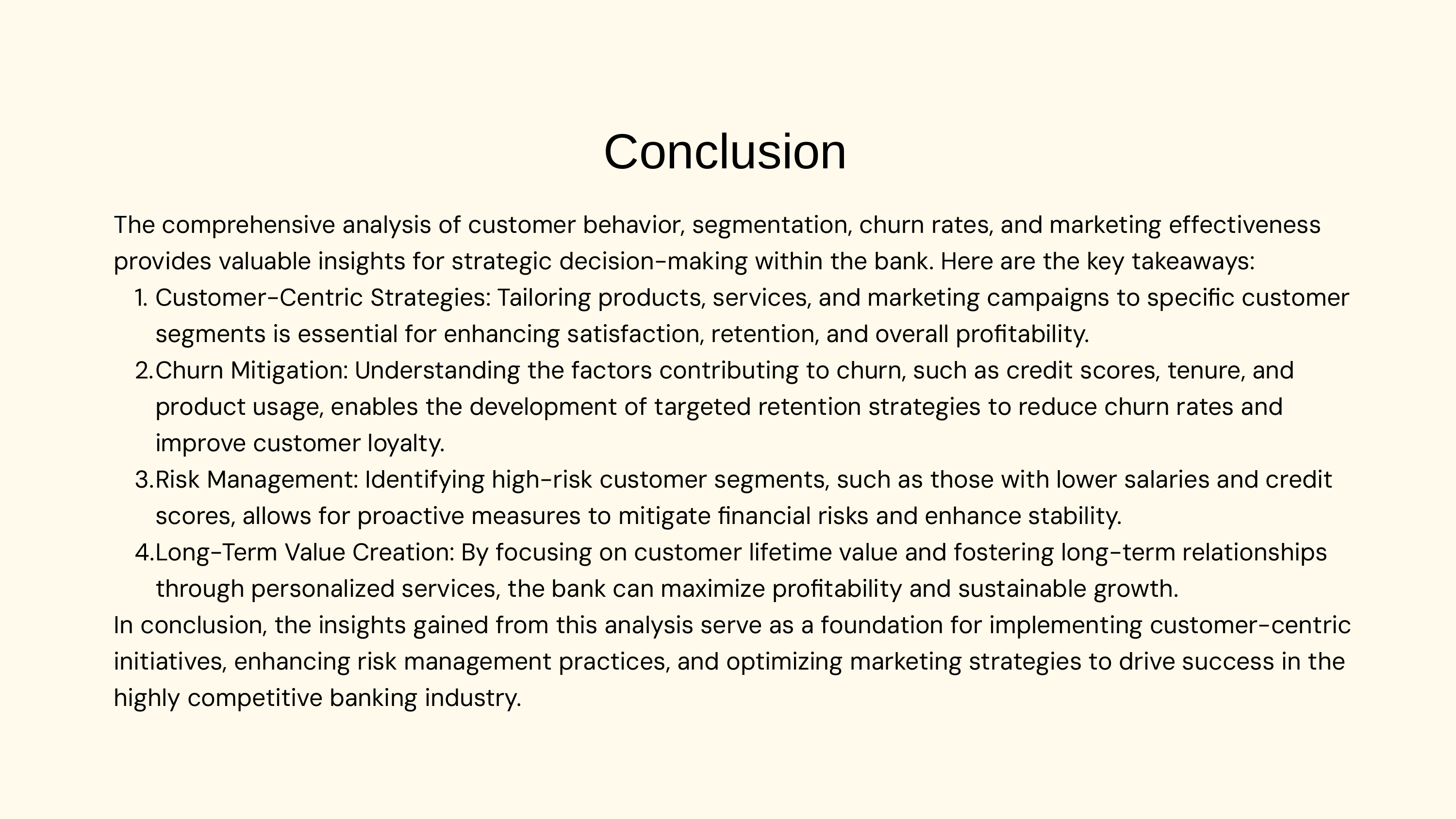

Conclusion
The comprehensive analysis of customer behavior, segmentation, churn rates, and marketing effectiveness provides valuable insights for strategic decision-making within the bank. Here are the key takeaways:
Customer-Centric Strategies: Tailoring products, services, and marketing campaigns to specific customer segments is essential for enhancing satisfaction, retention, and overall profitability.
Churn Mitigation: Understanding the factors contributing to churn, such as credit scores, tenure, and product usage, enables the development of targeted retention strategies to reduce churn rates and improve customer loyalty.
Risk Management: Identifying high-risk customer segments, such as those with lower salaries and credit scores, allows for proactive measures to mitigate financial risks and enhance stability.
Long-Term Value Creation: By focusing on customer lifetime value and fostering long-term relationships through personalized services, the bank can maximize profitability and sustainable growth.
In conclusion, the insights gained from this analysis serve as a foundation for implementing customer-centric initiatives, enhancing risk management practices, and optimizing marketing strategies to drive success in the highly competitive banking industry.